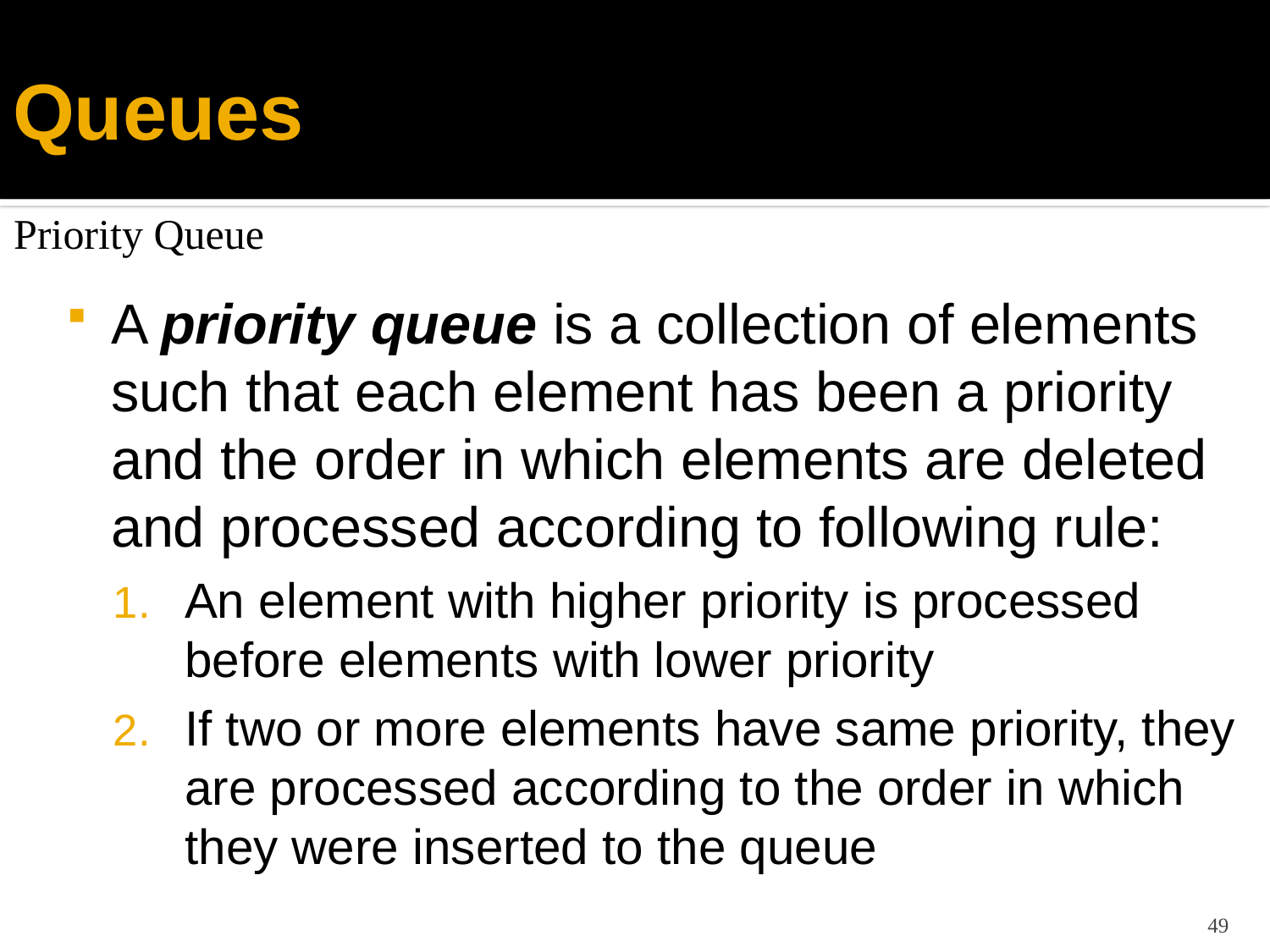

# Queues
Priority Queue
A priority queue is a collection of elements such that each element has been a priority and the order in which elements are deleted and processed according to following rule:
An element with higher priority is processed before elements with lower priority
If two or more elements have same priority, they are processed according to the order in which they were inserted to the queue
49